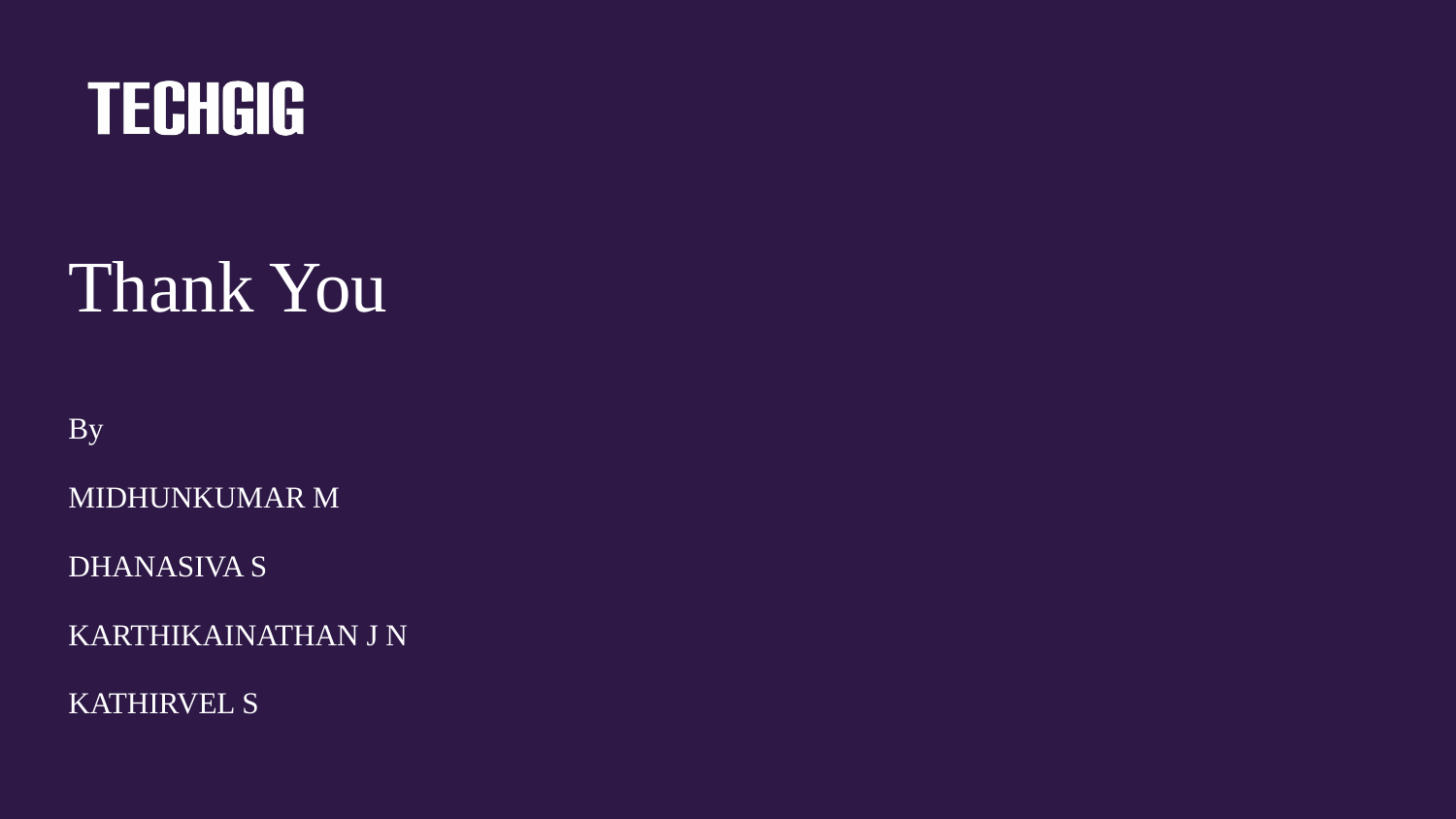

# Thank You
By
MIDHUNKUMAR M
DHANASIVA S
KARTHIKAINATHAN J N
KATHIRVEL S